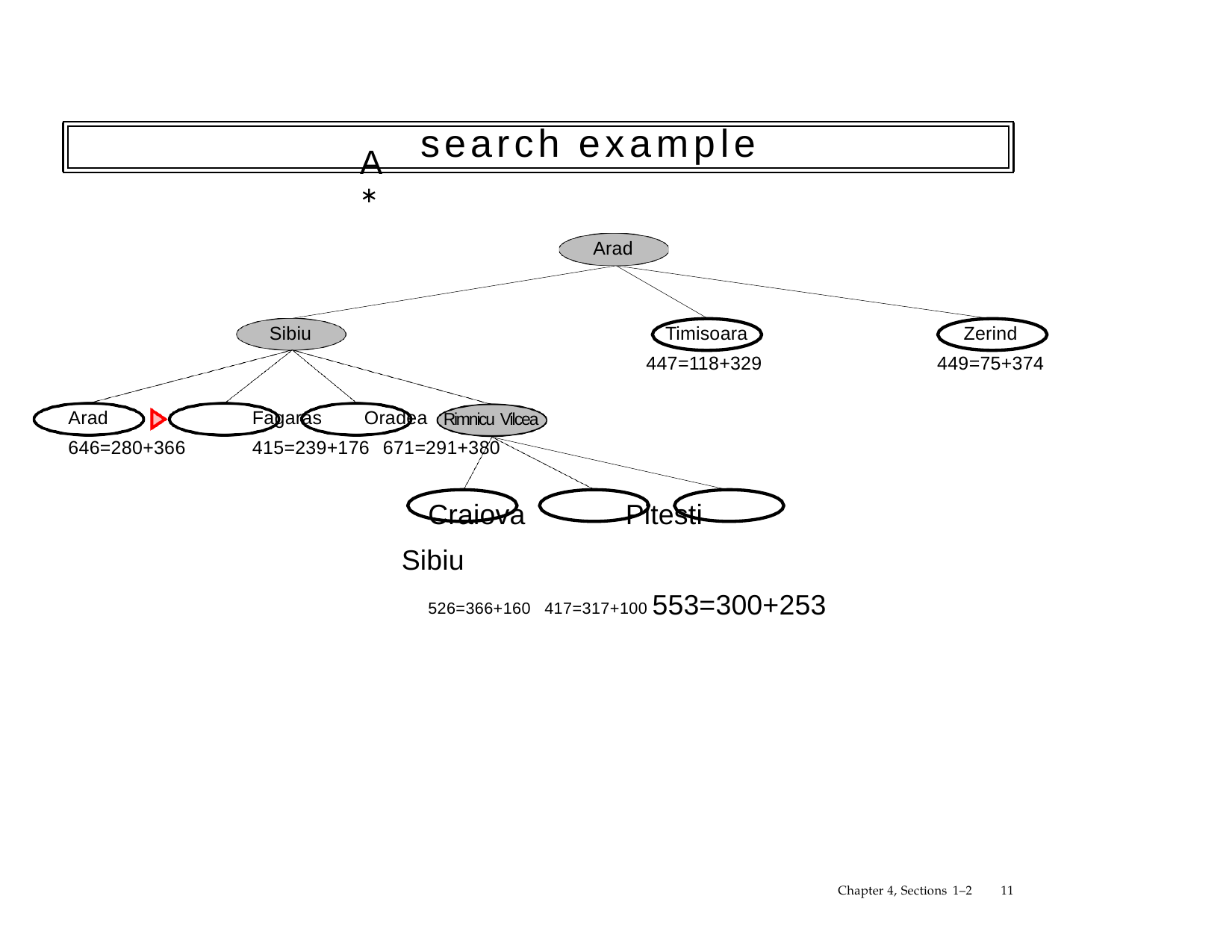

A∗
search example

Arad

Timisoara  447=118+329
Zerind  449=75+374

Sibiu
Arad		Fagaras	Oradea
646=280+366	415=239+176  671=291+380
Rimnicu Vilcea

Craiova	Pitesti		Sibiu
526=366+160   417=317+100 553=300+253

Chapter 4, Sections 1–2
11